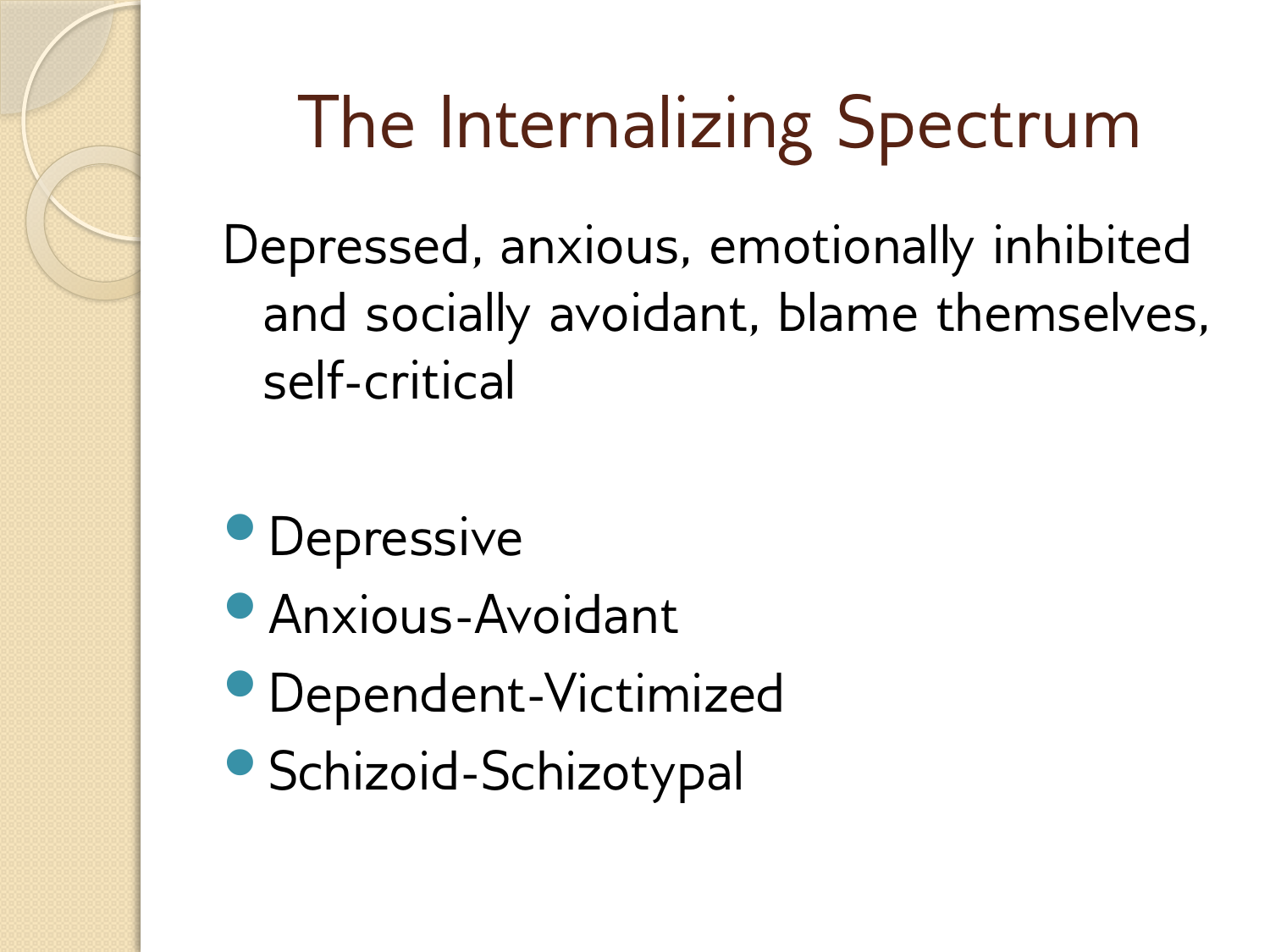

# The Internalizing Spectrum
Depressed, anxious, emotionally inhibited and socially avoidant, blame themselves, self-critical

Depressive
Anxious-Avoidant
Dependent-Victimized
Schizoid-Schizotypal